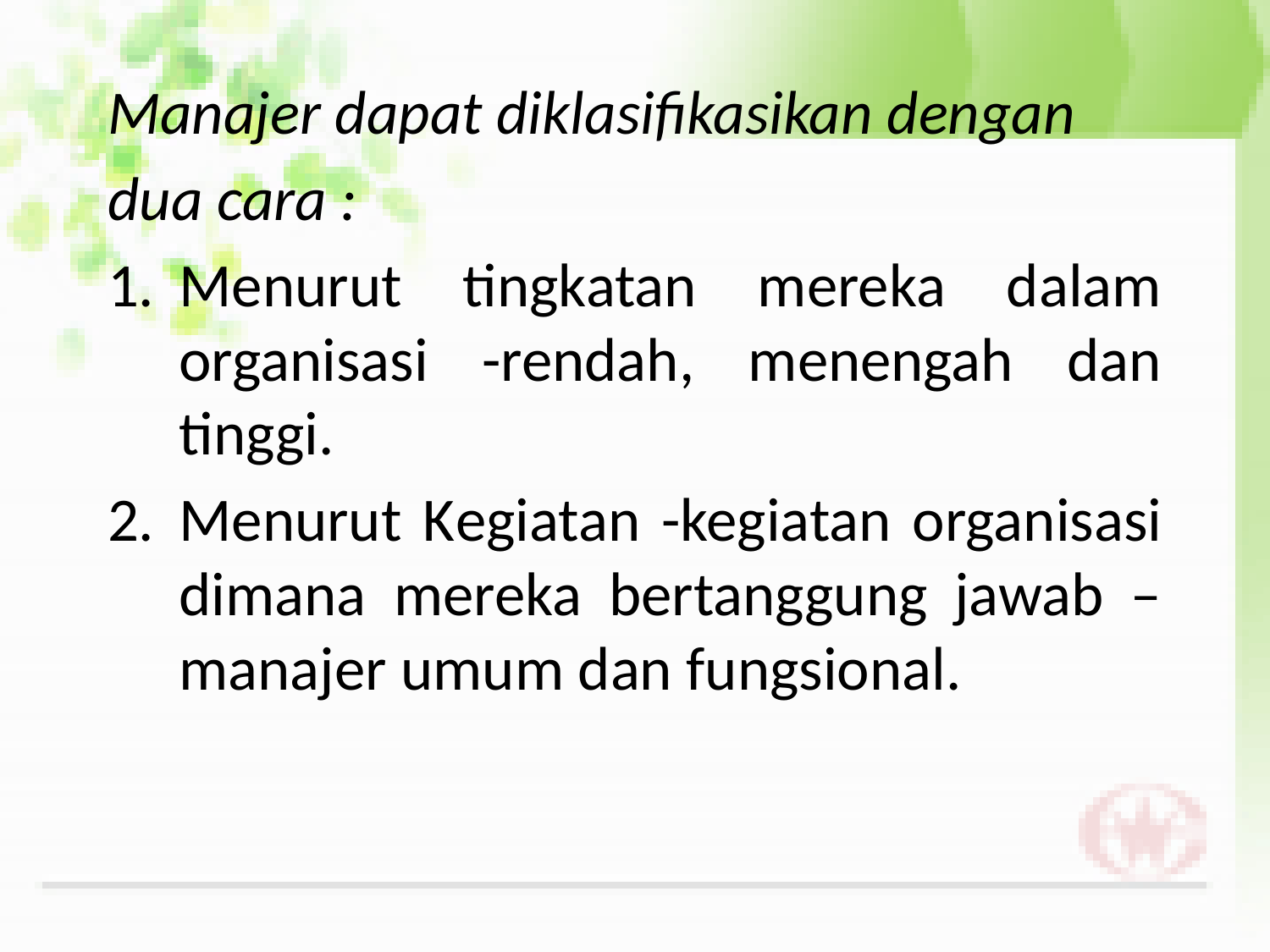

Manajer dapat diklasifikasikan dengan
dua cara :
Menurut tingkatan mereka dalam organisasi -rendah, menengah dan tinggi.
Menurut Kegiatan -kegiatan organisasi dimana mereka bertanggung jawab – manajer umum dan fungsional.